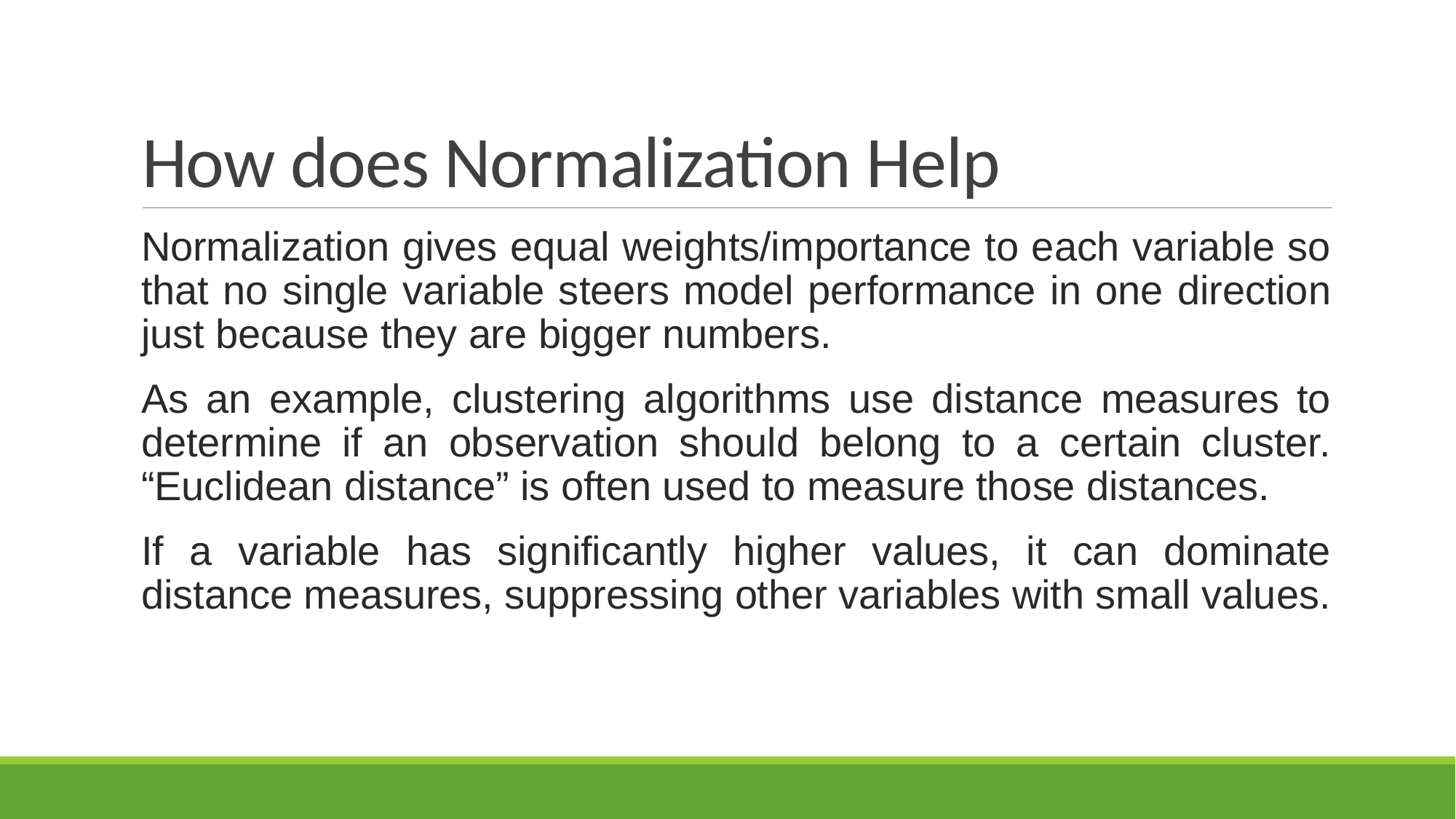

# How does Normalization Help
Normalization gives equal weights/importance to each variable so that no single variable steers model performance in one direction just because they are bigger numbers.
As an example, clustering algorithms use distance measures to determine if an observation should belong to a certain cluster. “Euclidean distance” is often used to measure those distances.
If a variable has significantly higher values, it can dominate distance measures, suppressing other variables with small values.